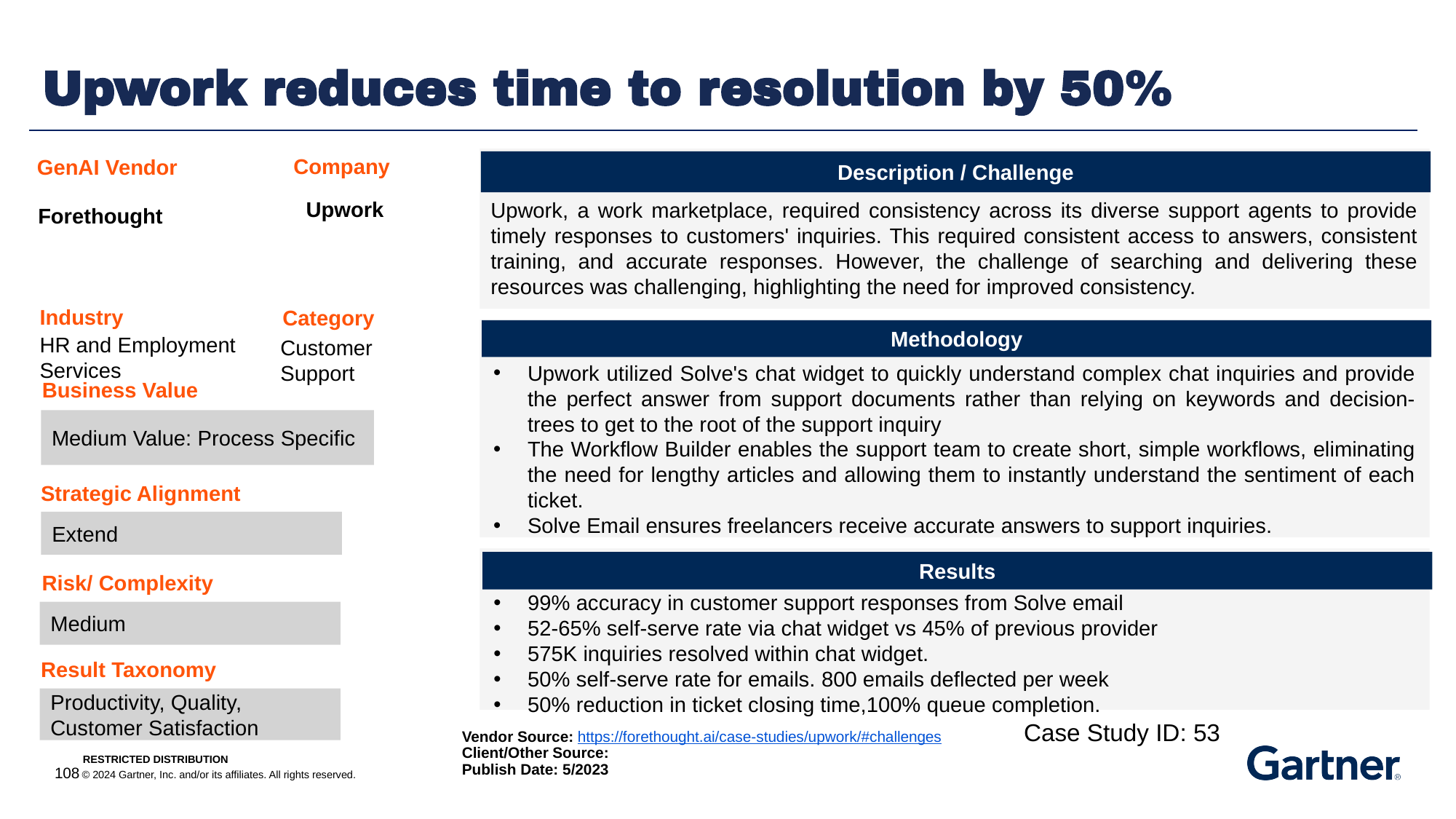

Upwork reduces time to resolution by 50%
Company
GenAI Vendor

Description / Challenge
Upwork
Upwork, a work marketplace, required consistency across its diverse support agents to provide timely responses to customers' inquiries. This required consistent access to answers, consistent training, and accurate responses. However, the challenge of searching and delivering these resources was challenging, highlighting the need for improved consistency.
Forethought
Industry
Category

Methodology
HR and Employment Services
Customer Support
Upwork utilized Solve's chat widget to quickly understand complex chat inquiries and provide the perfect answer from support documents rather than relying on keywords and decision-trees to get to the root of the support inquiry
The Workflow Builder enables the support team to create short, simple workflows, eliminating the need for lengthy articles and allowing them to instantly understand the sentiment of each ticket.
Solve Email ensures freelancers receive accurate answers to support inquiries.
Business Value
Medium Value: Process Specific
Strategic Alignment
Extend

Results
Risk/ Complexity
99% accuracy in customer support responses from Solve email
52-65% self-serve rate via chat widget vs 45% of previous provider
575K inquiries resolved within chat widget.
50% self-serve rate for emails. 800 emails deflected per week
50% reduction in ticket closing time,100% queue completion.
Medium
Result Taxonomy
Productivity, Quality, Customer Satisfaction
Case Study ID: 53
Vendor Source: https://forethought.ai/case-studies/upwork/#challenges
Client/Other Source:
Publish Date: 5/2023